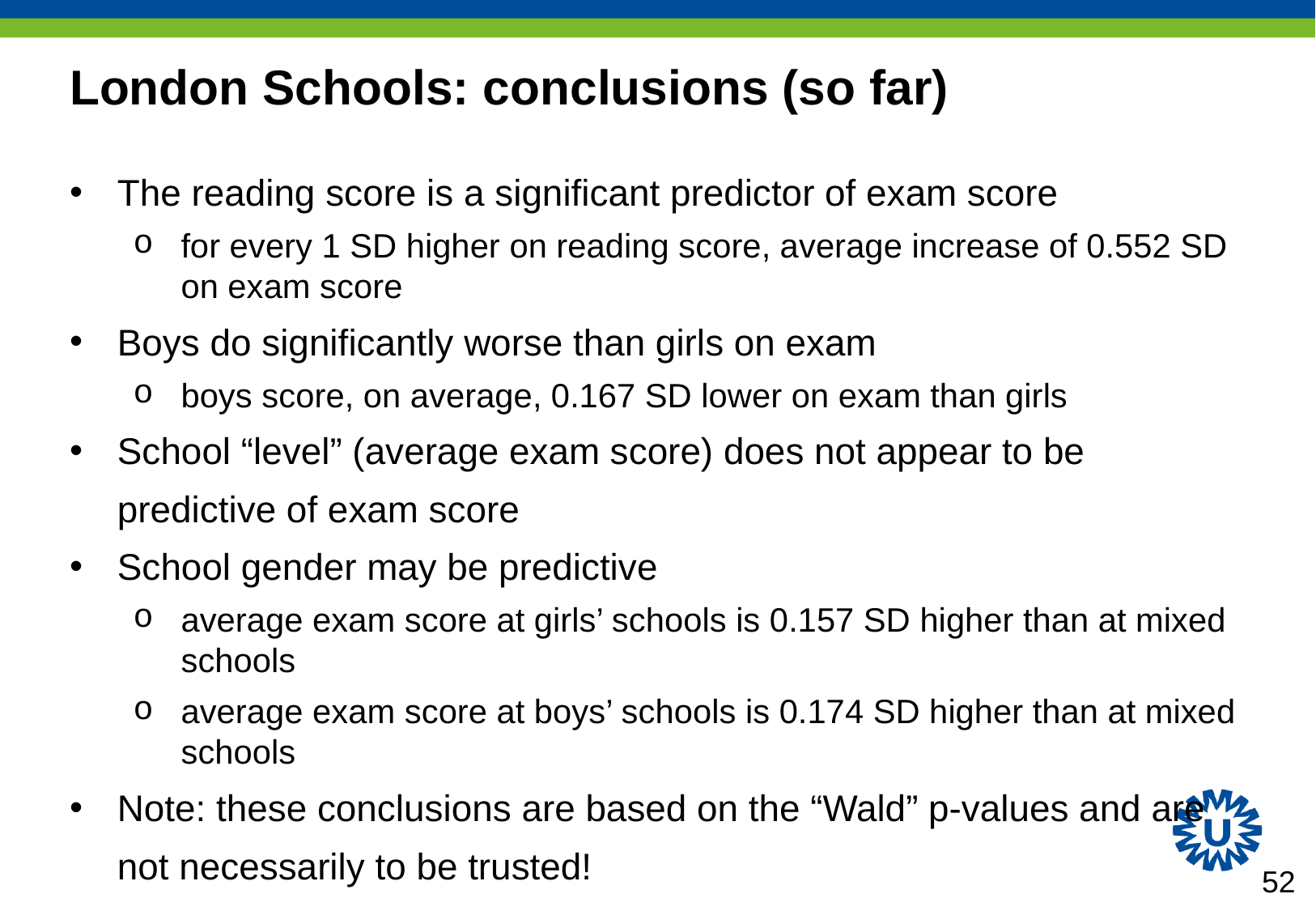

# London Schools: conclusions (so far)
The reading score is a significant predictor of exam score
for every 1 SD higher on reading score, average increase of 0.552 SD on exam score
Boys do significantly worse than girls on exam
boys score, on average, 0.167 SD lower on exam than girls
School “level” (average exam score) does not appear to be predictive of exam score
School gender may be predictive
average exam score at girls’ schools is 0.157 SD higher than at mixed schools
average exam score at boys’ schools is 0.174 SD higher than at mixed schools
Note: these conclusions are based on the “Wald” p-values and are not necessarily to be trusted!
52